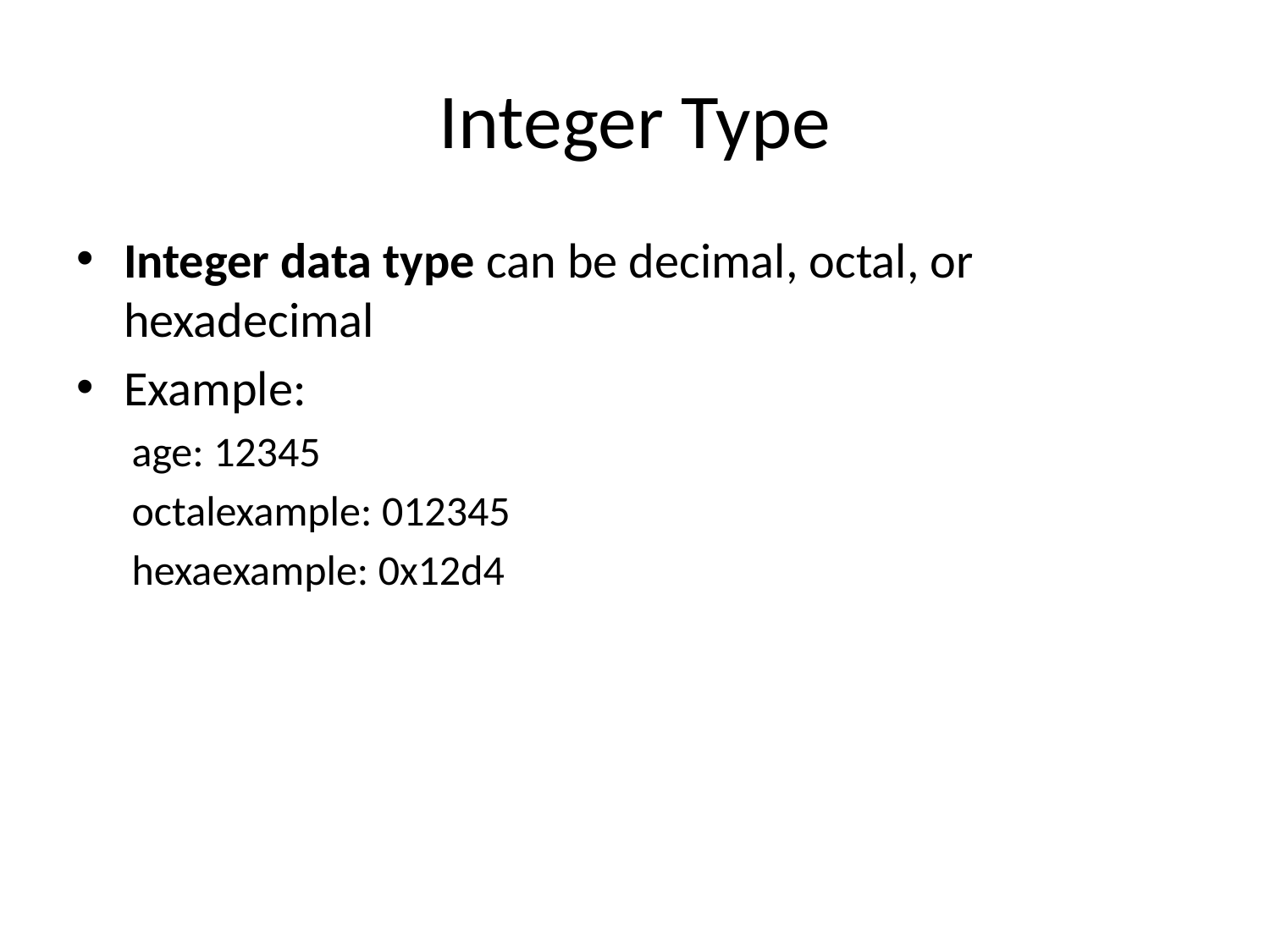

# Integer Type
Integer data type can be decimal, octal, or hexadecimal
Example:
age: 12345
octalexample: 012345
hexaexample: 0x12d4